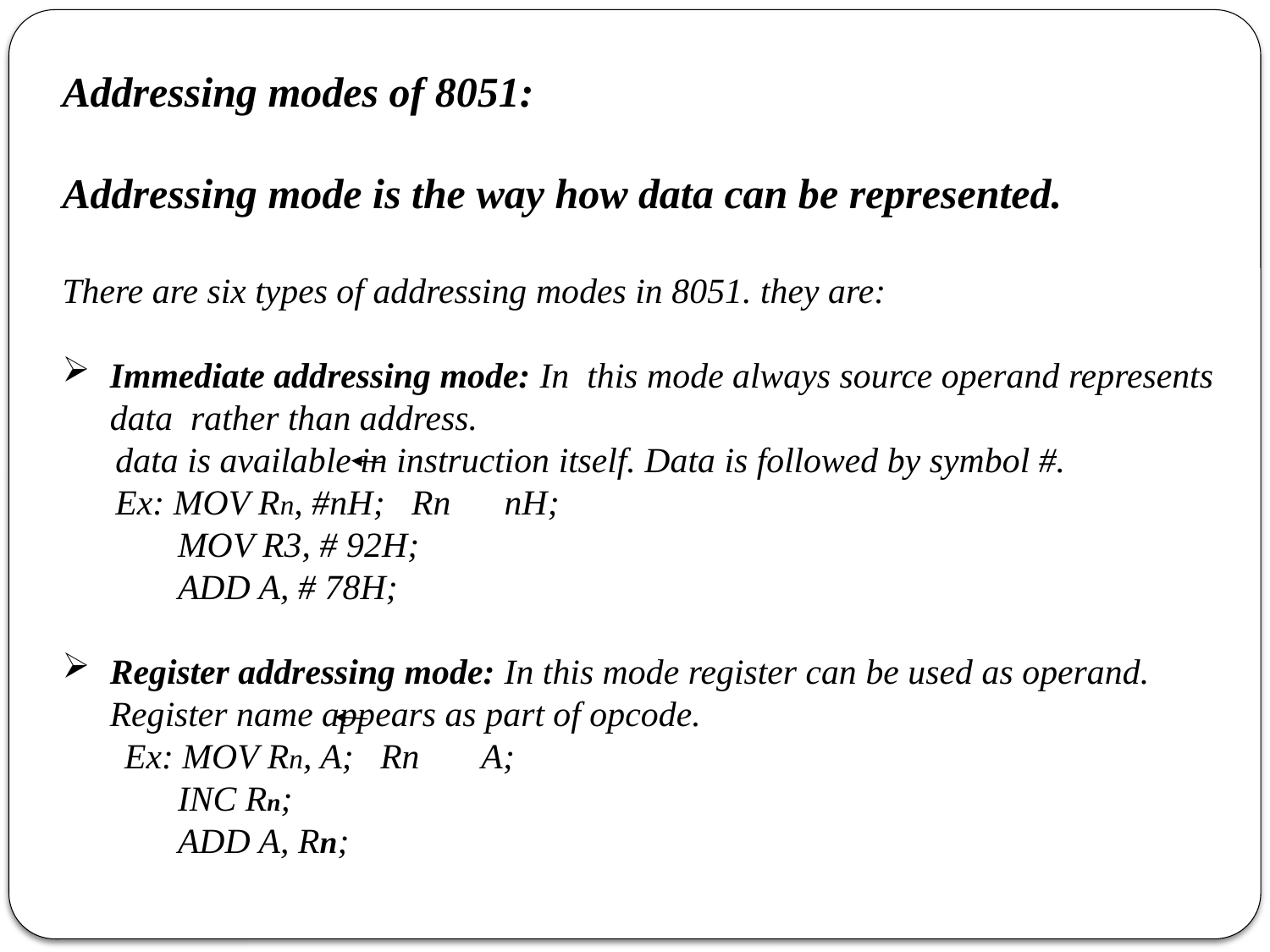

Addressing modes of 8051:

Addressing mode is the way how data can be represented.

There are six types of addressing modes in 8051. they are:

Immediate addressing mode: In  this mode always source operand represents data  rather than address.
      data is available in instruction itself. Data is followed by symbol #.
      Ex: MOV Rn, #nH;   Rn      nH;
             MOV R3, # 92H;
             ADD A, # 78H;

Register addressing mode: In this mode register can be used as operand. Register name appears as part of opcode.
       Ex: MOV Rn, A;   Rn       A;
             INC Rn;
             ADD A, Rn;